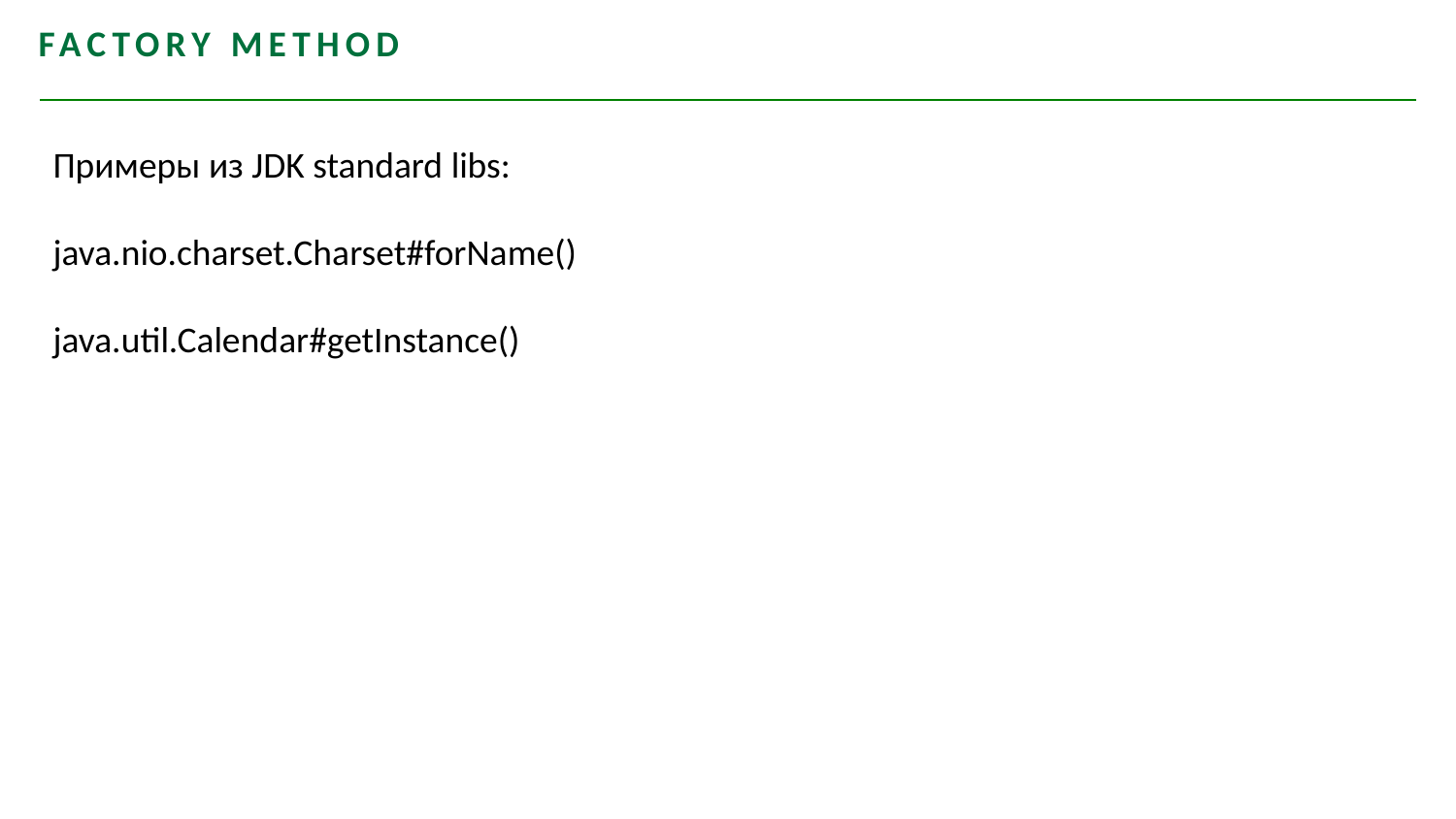

Factory Method
Примеры из JDK standard libs:

java.nio.charset.Charset#forName()

java.util.Calendar#getInstance()